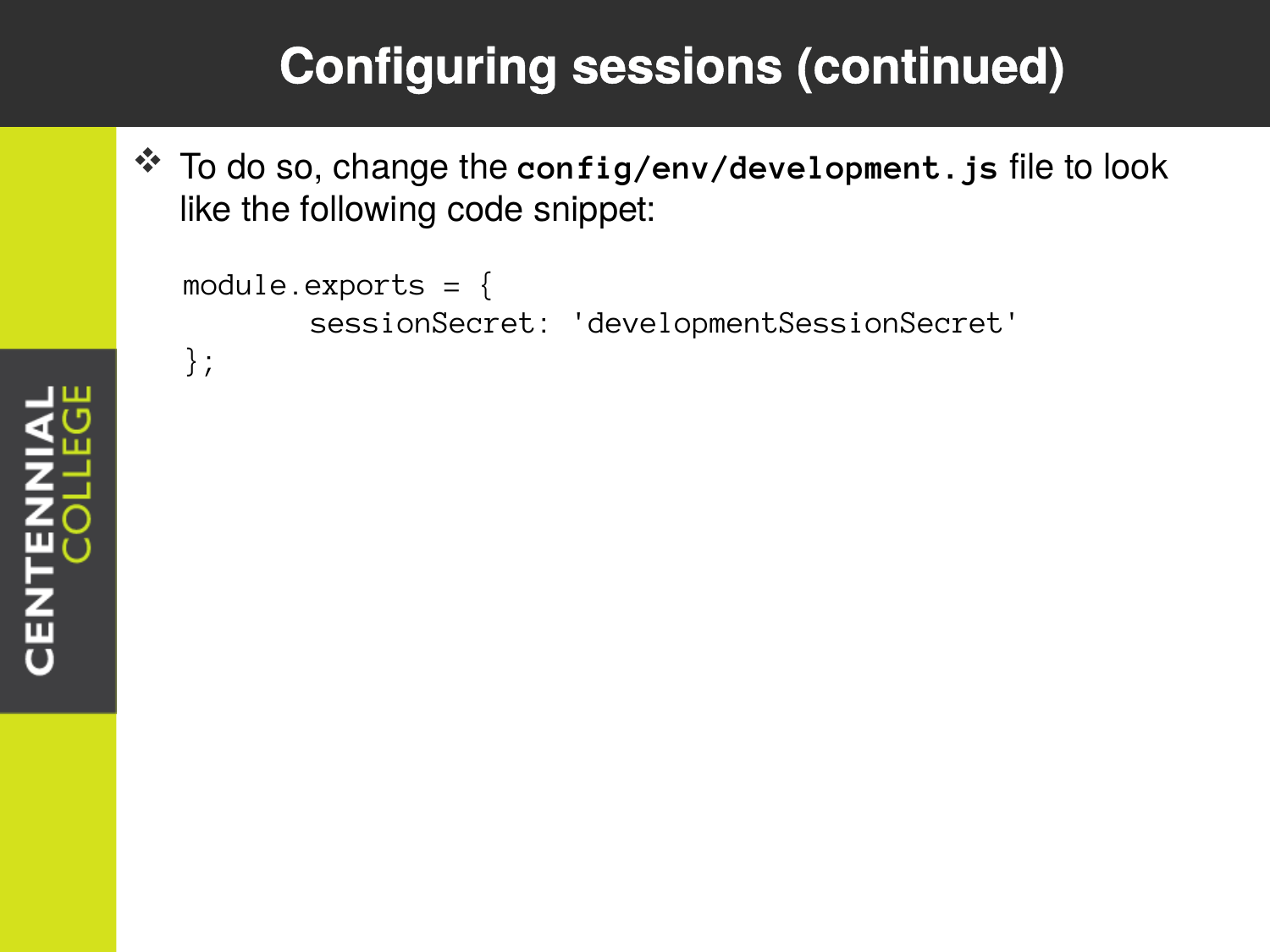

# Configuring sessions (continued)
To do so, change the config/env/development.js file to look like the following code snippet:

module.exports = {
	sessionSecret: 'developmentSessionSecret'
};